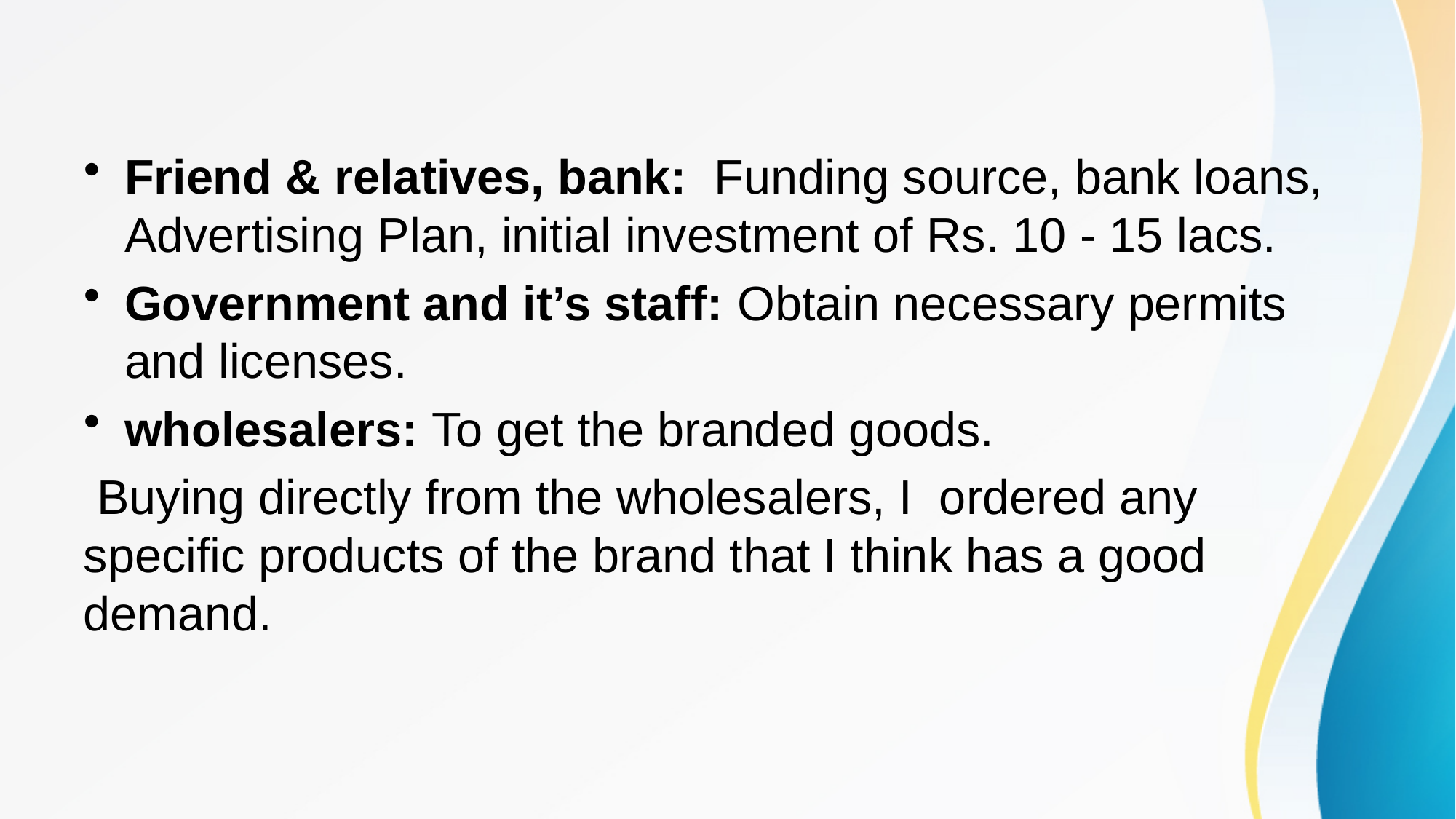

Friend & relatives, bank:  Funding source, bank loans, Advertising Plan, initial investment of Rs. 10 - 15 lacs.
Government and it’s staff: Obtain necessary permits and licenses.
wholesalers: To get the branded goods.
 Buying directly from the wholesalers, I  ordered any specific products of the brand that I think has a good demand.